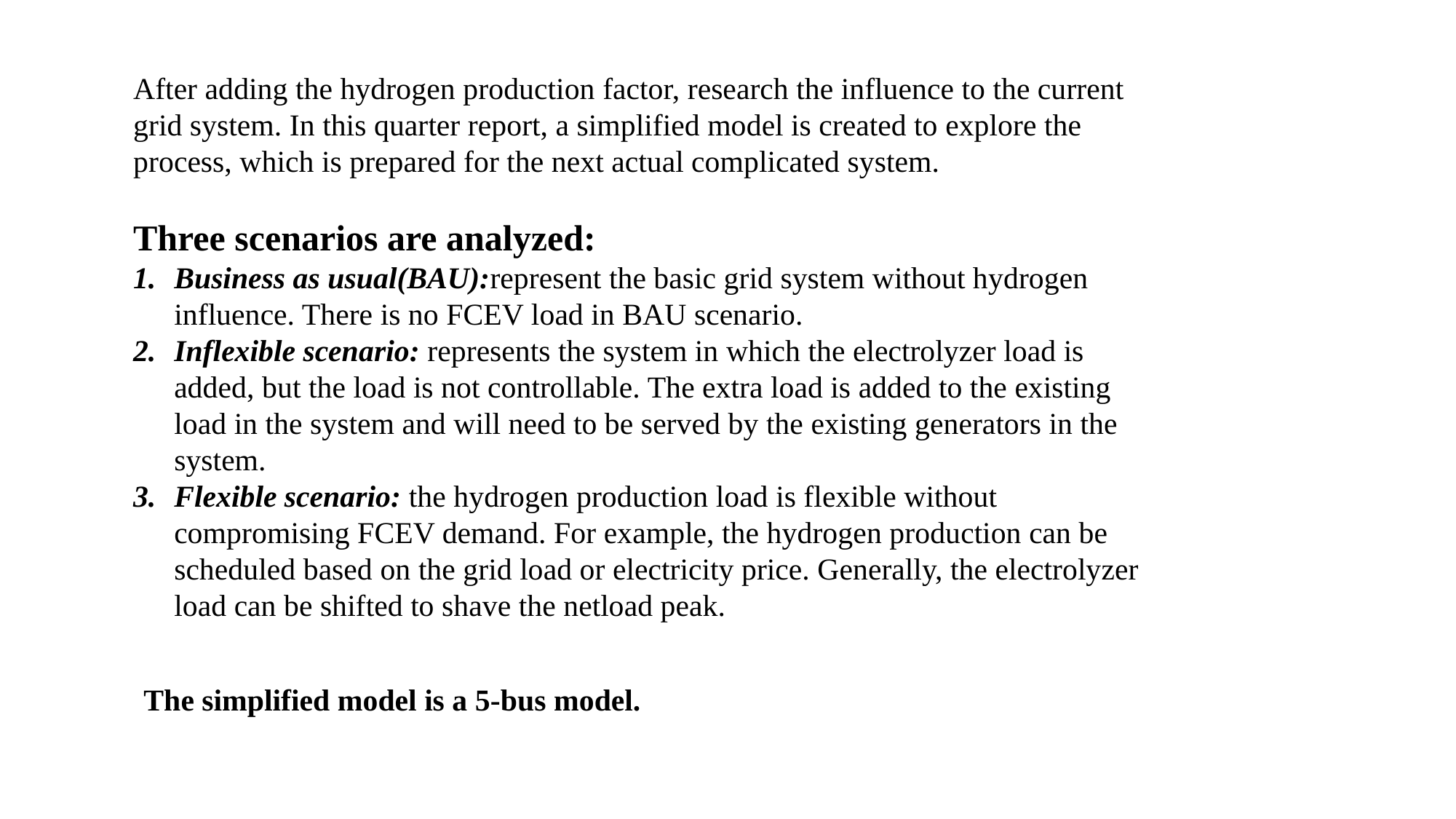

After adding the hydrogen production factor, research the influence to the current grid system. In this quarter report, a simplified model is created to explore the process, which is prepared for the next actual complicated system.

Three scenarios are analyzed:
Business as usual(BAU):represent the basic grid system without hydrogen influence. There is no FCEV load in BAU scenario.
Inflexible scenario: represents the system in which the electrolyzer load is added, but the load is not controllable. The extra load is added to the existing load in the system and will need to be served by the existing generators in the system.
Flexible scenario: the hydrogen production load is flexible without compromising FCEV demand. For example, the hydrogen production can be scheduled based on the grid load or electricity price. Generally, the electrolyzer load can be shifted to shave the netload peak.
The simplified model is a 5-bus model.